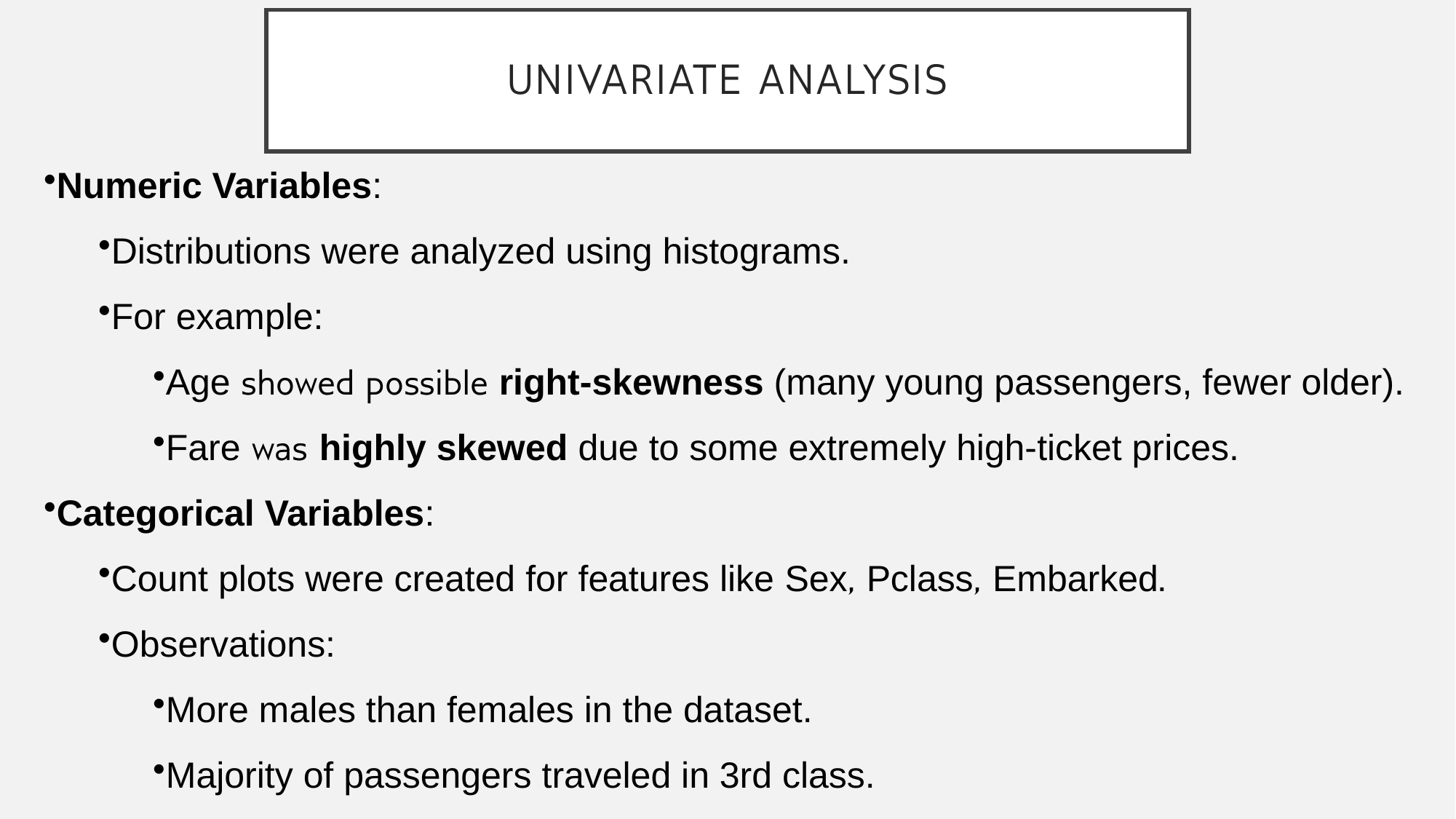

# Univariate Analysis

Numeric Variables:
Distributions were analyzed using histograms.
For example:
Age showed possible right-skewness (many young passengers, fewer older).
Fare was highly skewed due to some extremely high-ticket prices.
Categorical Variables:
Count plots were created for features like Sex, Pclass, Embarked.
Observations:
More males than females in the dataset.
Majority of passengers traveled in 3rd class.